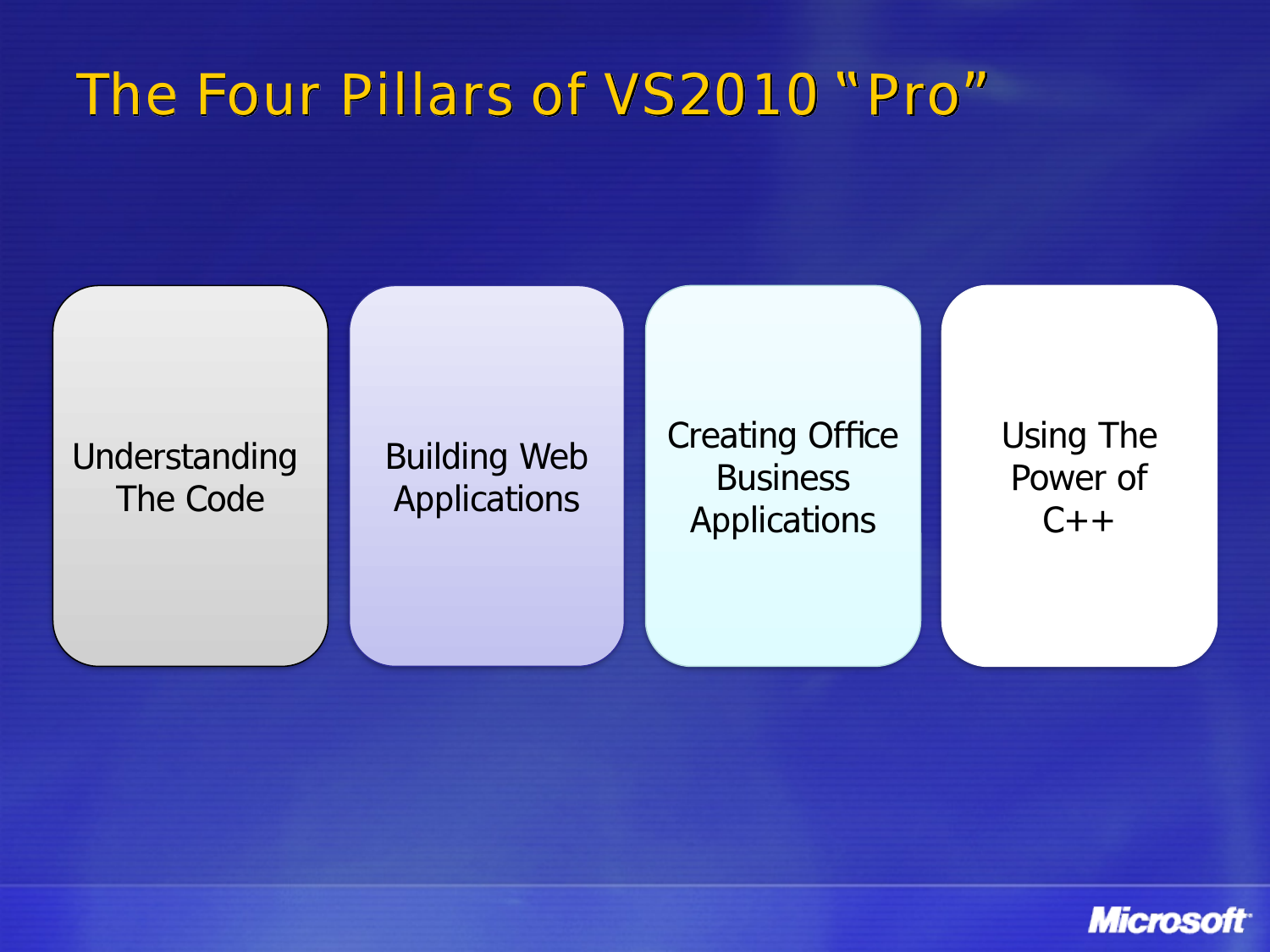

# The Four Pillars of VS2010 “Pro”
Understanding
The Code
Building Web
Applications
Creating Office
Business
Applications
Using The
Power of
C++